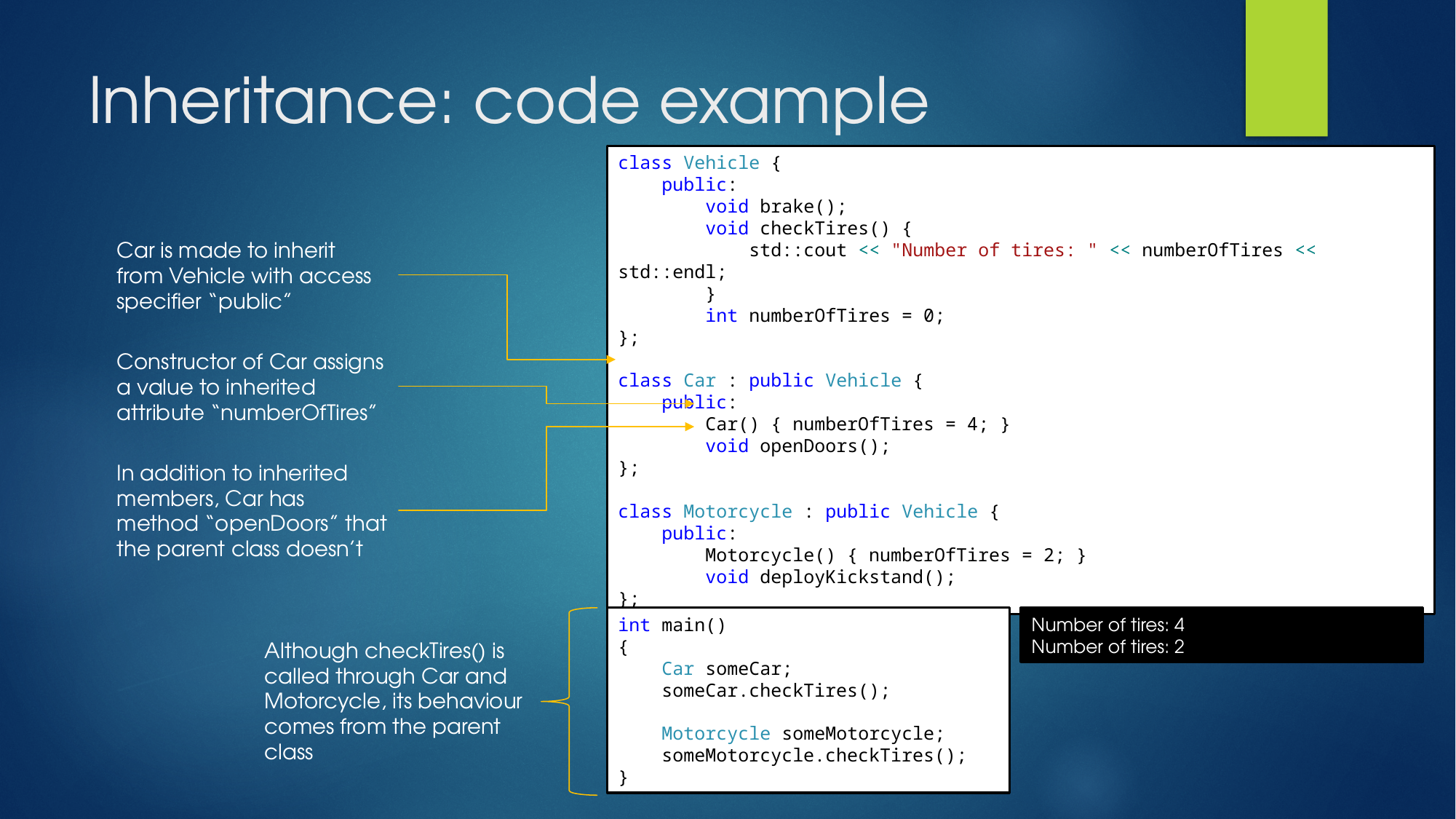

# Inheritance: code example
class Vehicle {
    public:
        void brake();
        void checkTires() {
            std::cout << "Number of tires: " << numberOfTires << std::endl;
        }
        int numberOfTires = 0;
};

class Car : public Vehicle {
    public:
        Car() { numberOfTires = 4; }
        void openDoors();
};

class Motorcycle : public Vehicle {
    public:
        Motorcycle() { numberOfTires = 2; }
        void deployKickstand();
};
Car is made to inherit from Vehicle with access specifier “public”
Constructor of Car assigns a value to inherited attribute “numberOfTires”
In addition to inherited members, Car has method “openDoors” that the parent class doesn’t

int main()
{
    Car someCar;
    someCar.checkTires();

    Motorcycle someMotorcycle;
    someMotorcycle.checkTires();
}
Number of tires: 4
Number of tires: 2
Although checkTires() is called through Car and Motorcycle, its behaviour comes from the parent class